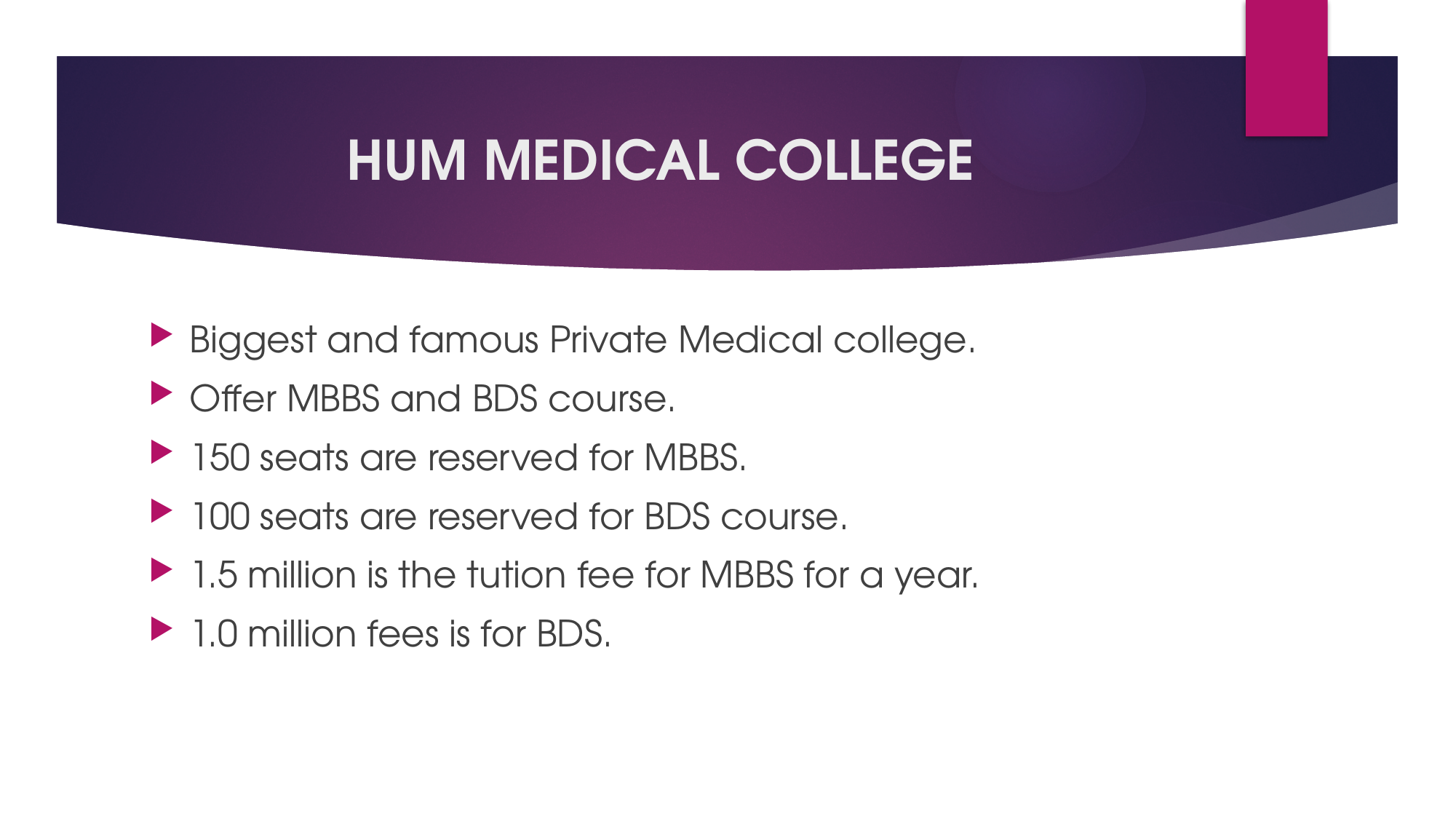

# HUM MEDICAL COLLEGE
Biggest and famous Private Medical college.
Offer MBBS and BDS course.
150 seats are reserved for MBBS.
100 seats are reserved for BDS course.
1.5 million is the tution fee for MBBS for a year.
1.0 million fees is for BDS.